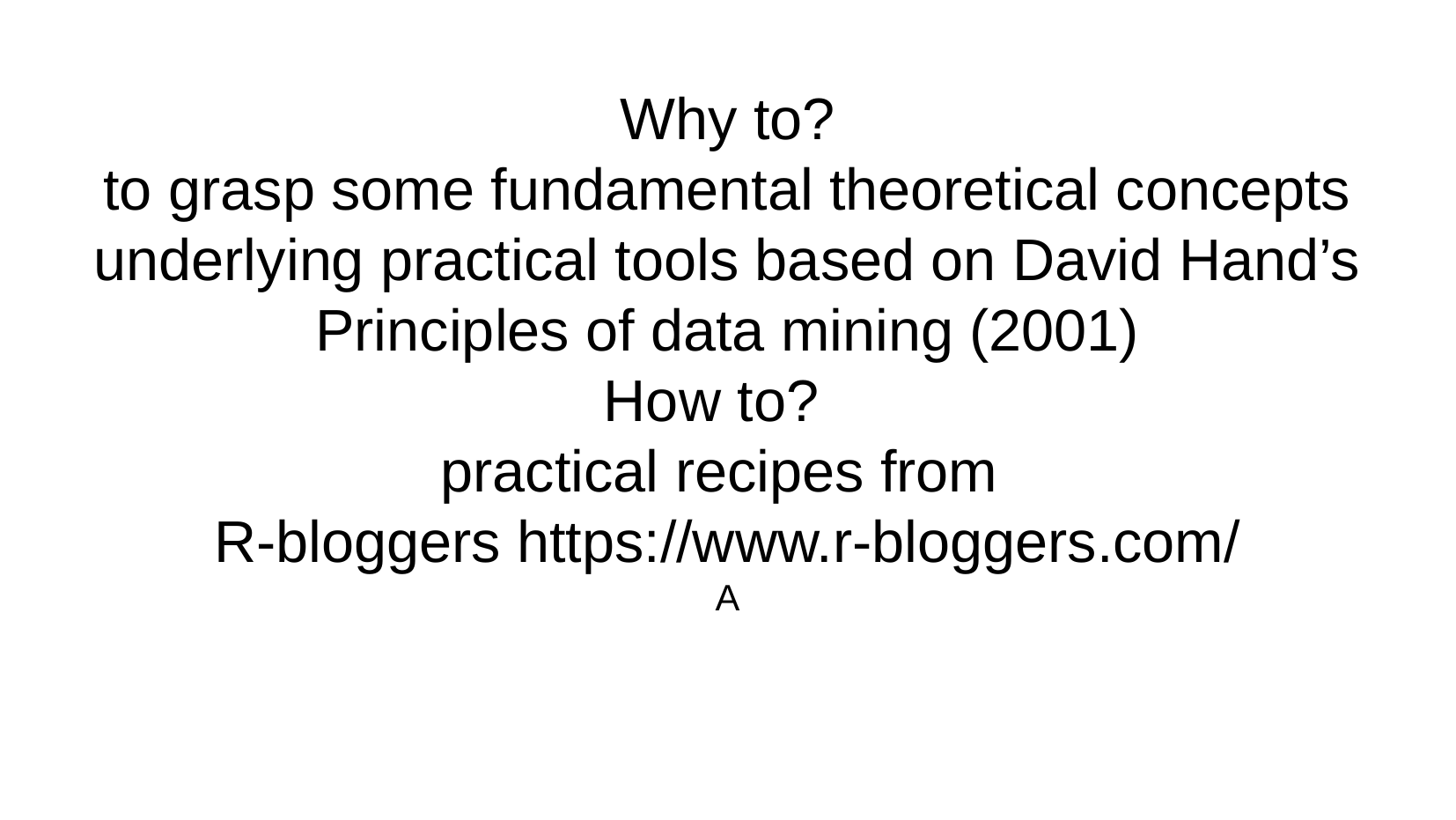

Why to?
to grasp some fundamental theoretical concepts underlying practical tools based on David Hand’s
Principles of data mining (2001)
How to?
practical recipes from
R-bloggers https://www.r-bloggers.com/
A